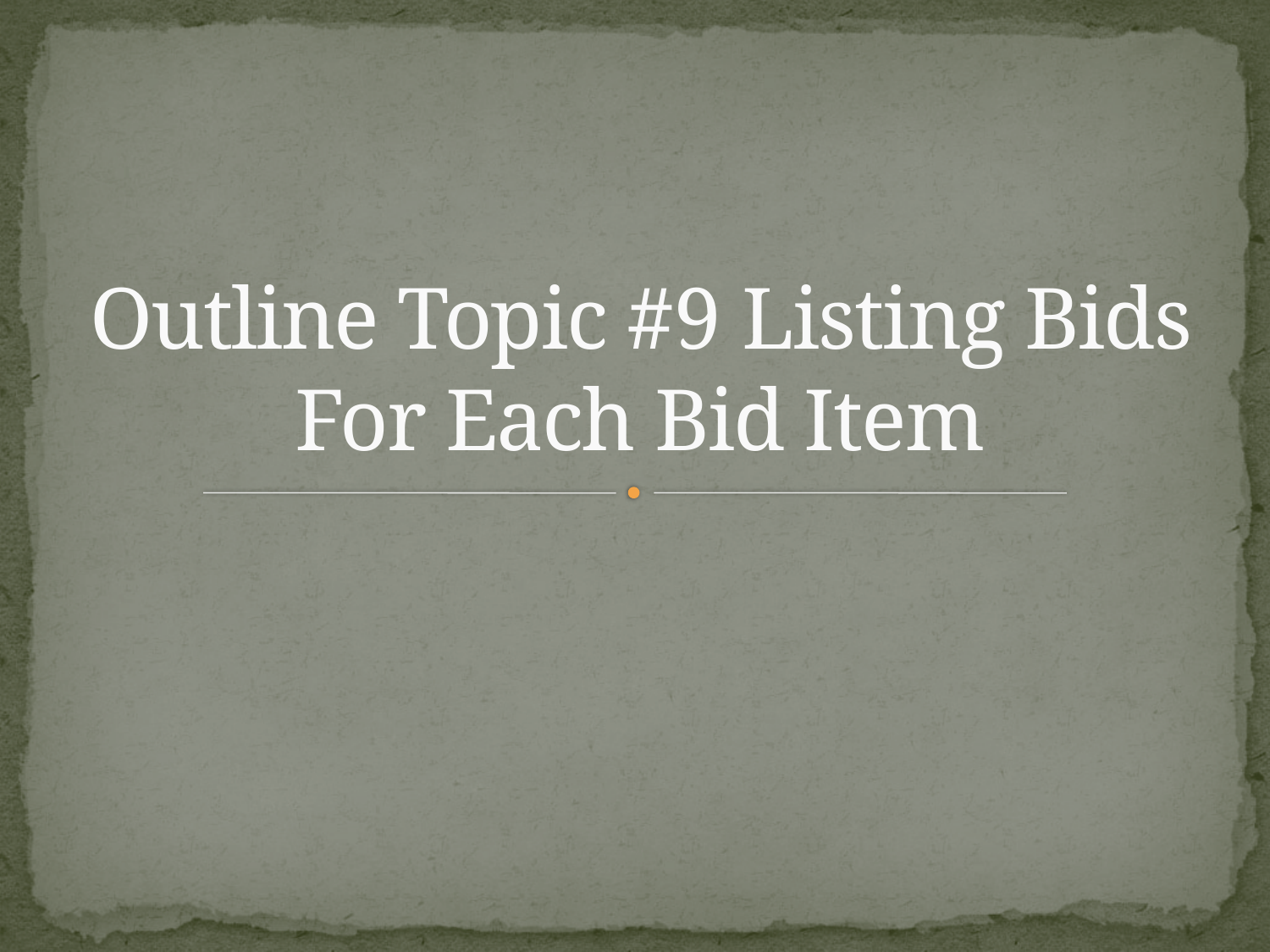

# Outline Topic #9 Listing Bids For Each Bid Item